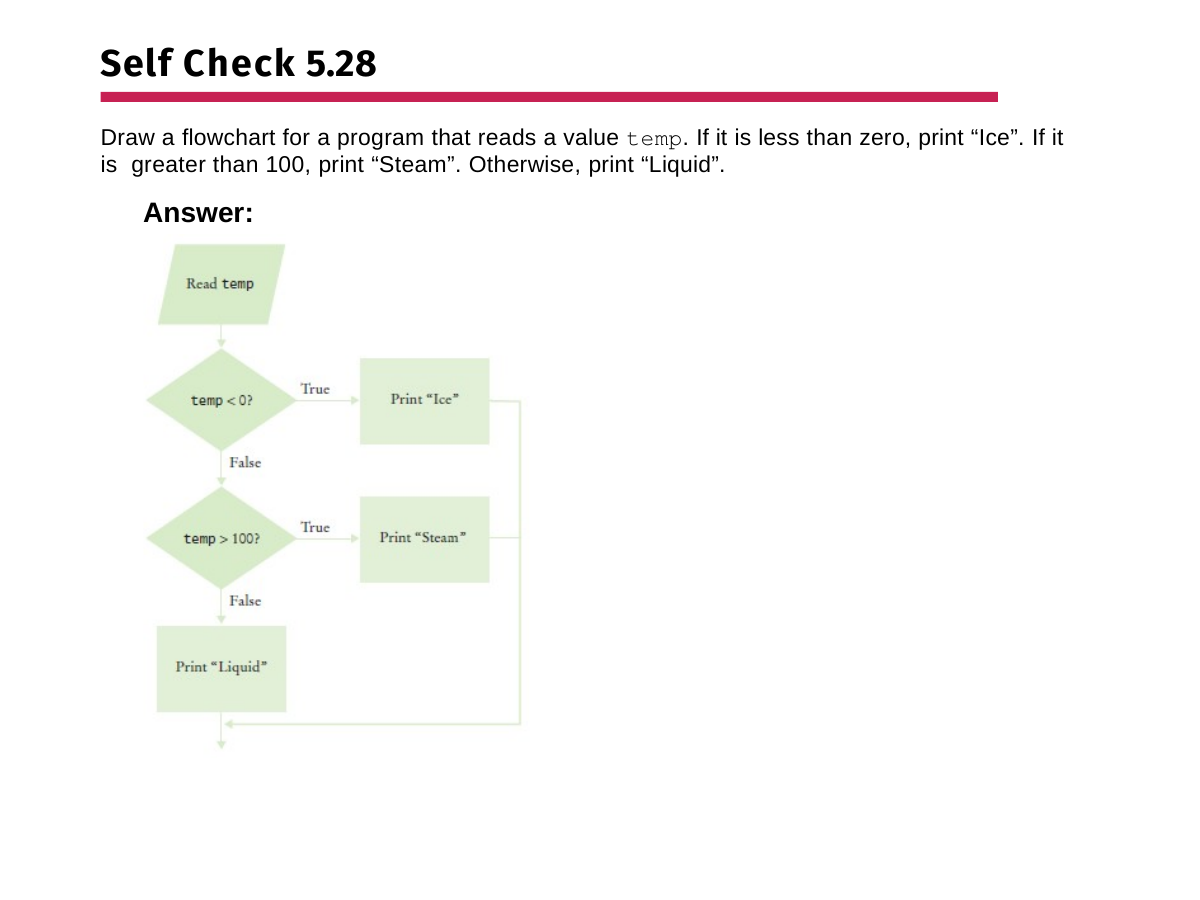

# Self Check 5.28
Draw a flowchart for a program that reads a value temp. If it is less than zero, print “Ice”. If it is  greater than 100, print “Steam”. Otherwise, print “Liquid”.
Answer: